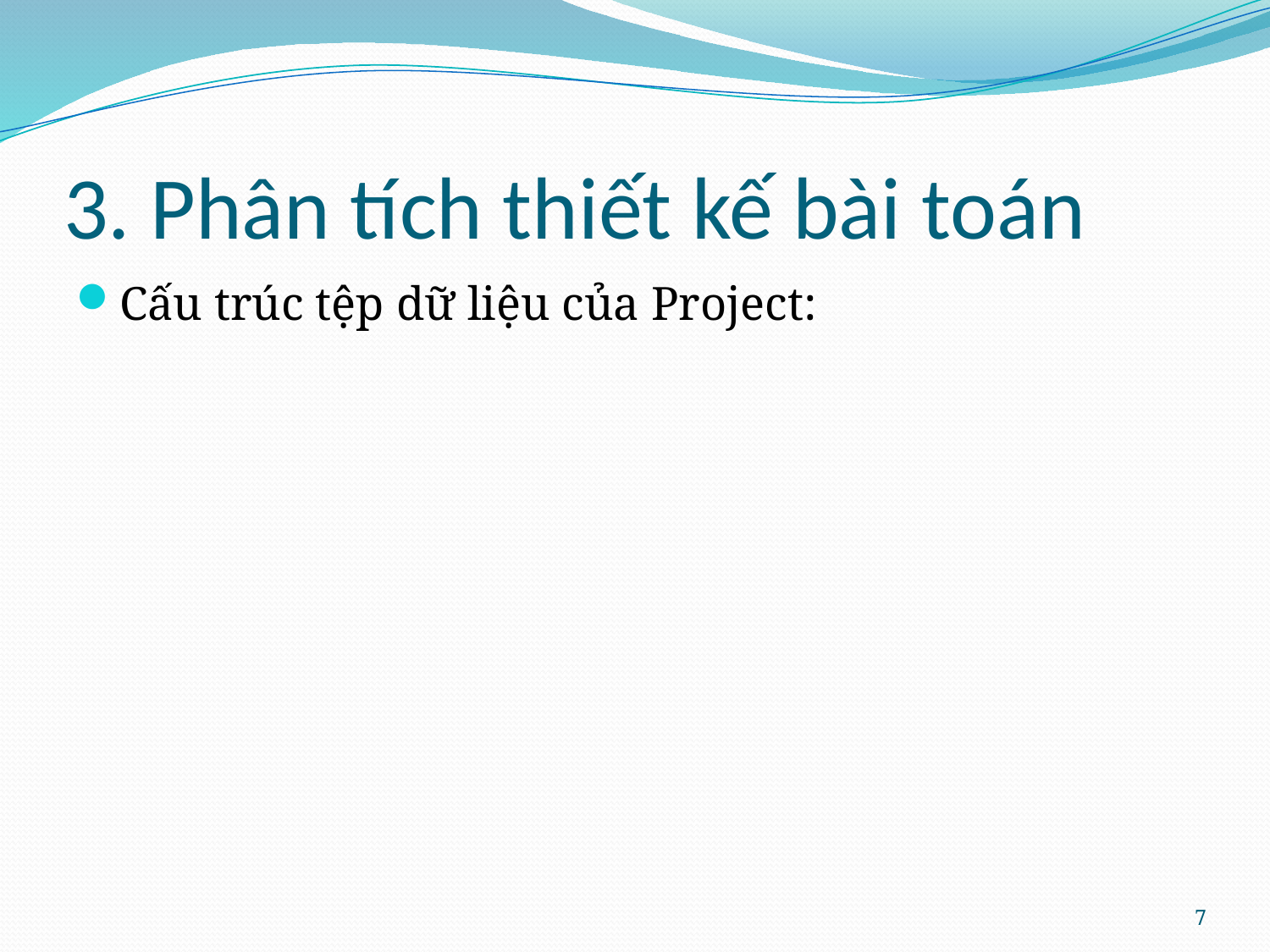

# 3. Phân tích thiết kế bài toán
Cấu trúc tệp dữ liệu của Project:
7